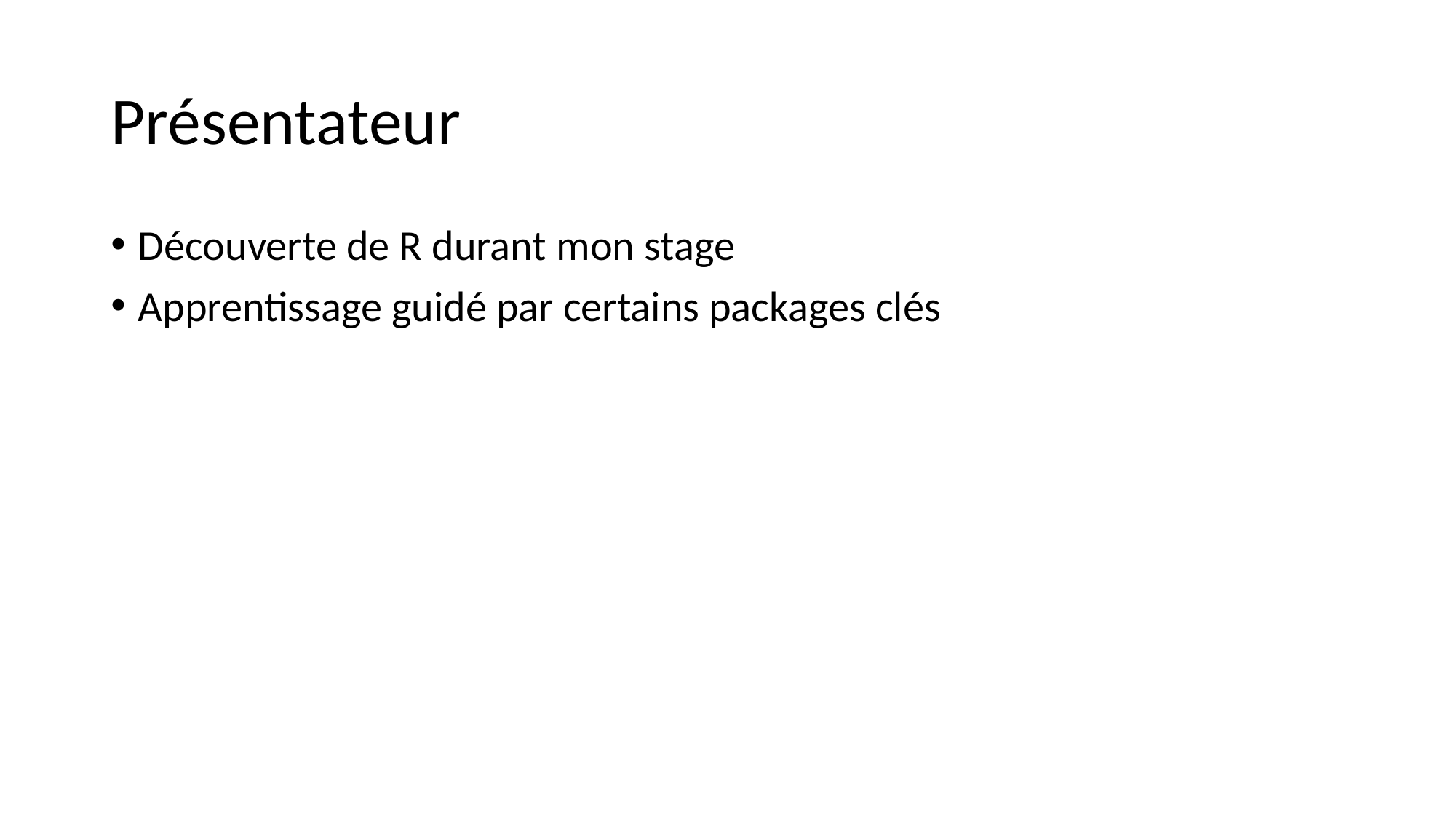

# Présentateur
Découverte de R durant mon stage
Apprentissage guidé par certains packages clés